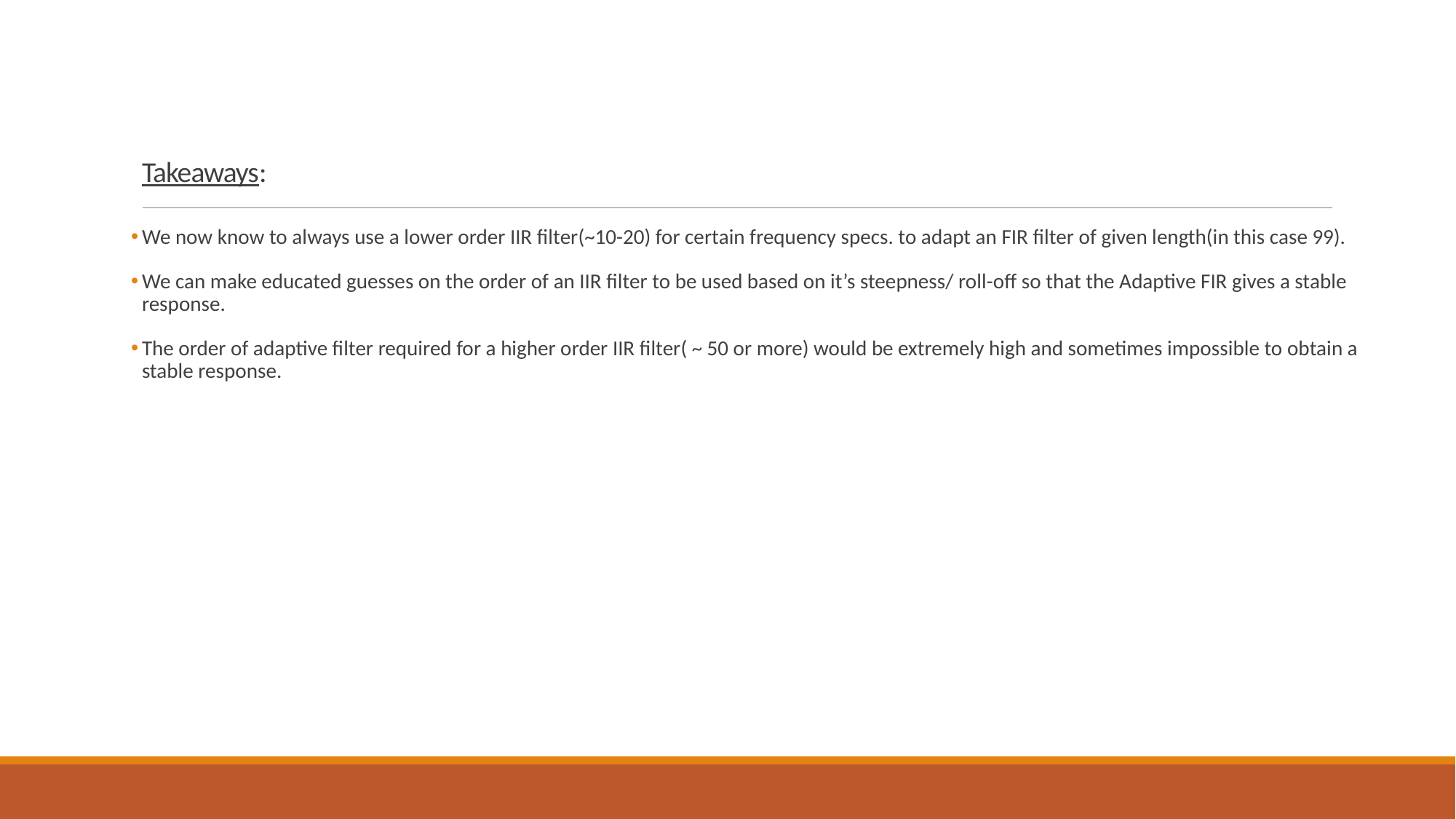

# Takeaways:
We now know to always use a lower order IIR filter(~10-20) for certain frequency specs. to adapt an FIR filter of given length(in this case 99).
We can make educated guesses on the order of an IIR filter to be used based on it’s steepness/ roll-off so that the Adaptive FIR gives a stable response.
The order of adaptive filter required for a higher order IIR filter( ~ 50 or more) would be extremely high and sometimes impossible to obtain a stable response.